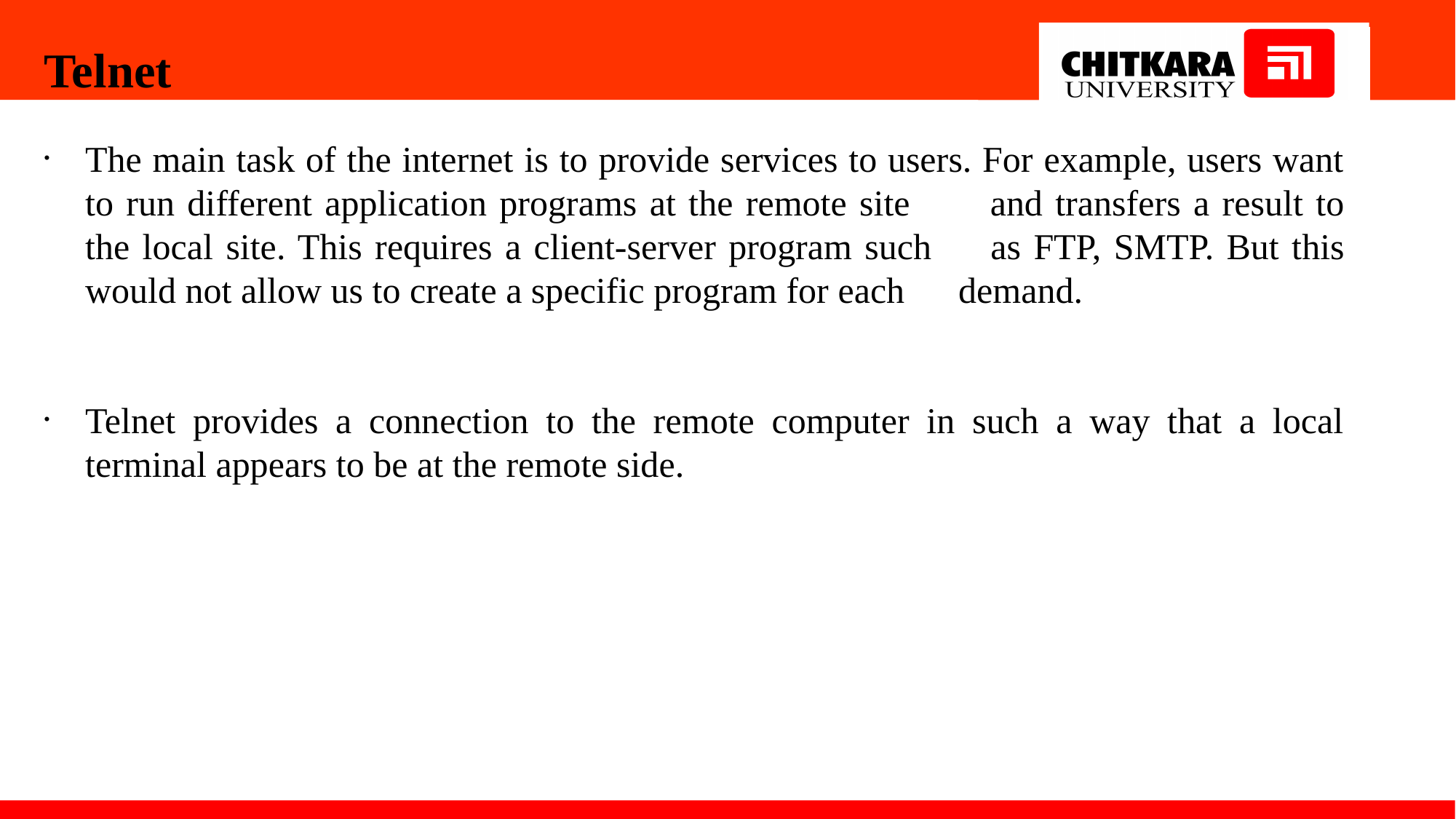

# Telnet

The main task of the internet is to provide services to users. For example, users want to run different application programs at the remote site 	and transfers a result to the local site. This requires a client-server program such 	as FTP, SMTP. But this would not allow us to create a specific program for each 	demand.

Telnet provides a connection to the remote computer in such a way that a local terminal appears to be at the remote side.